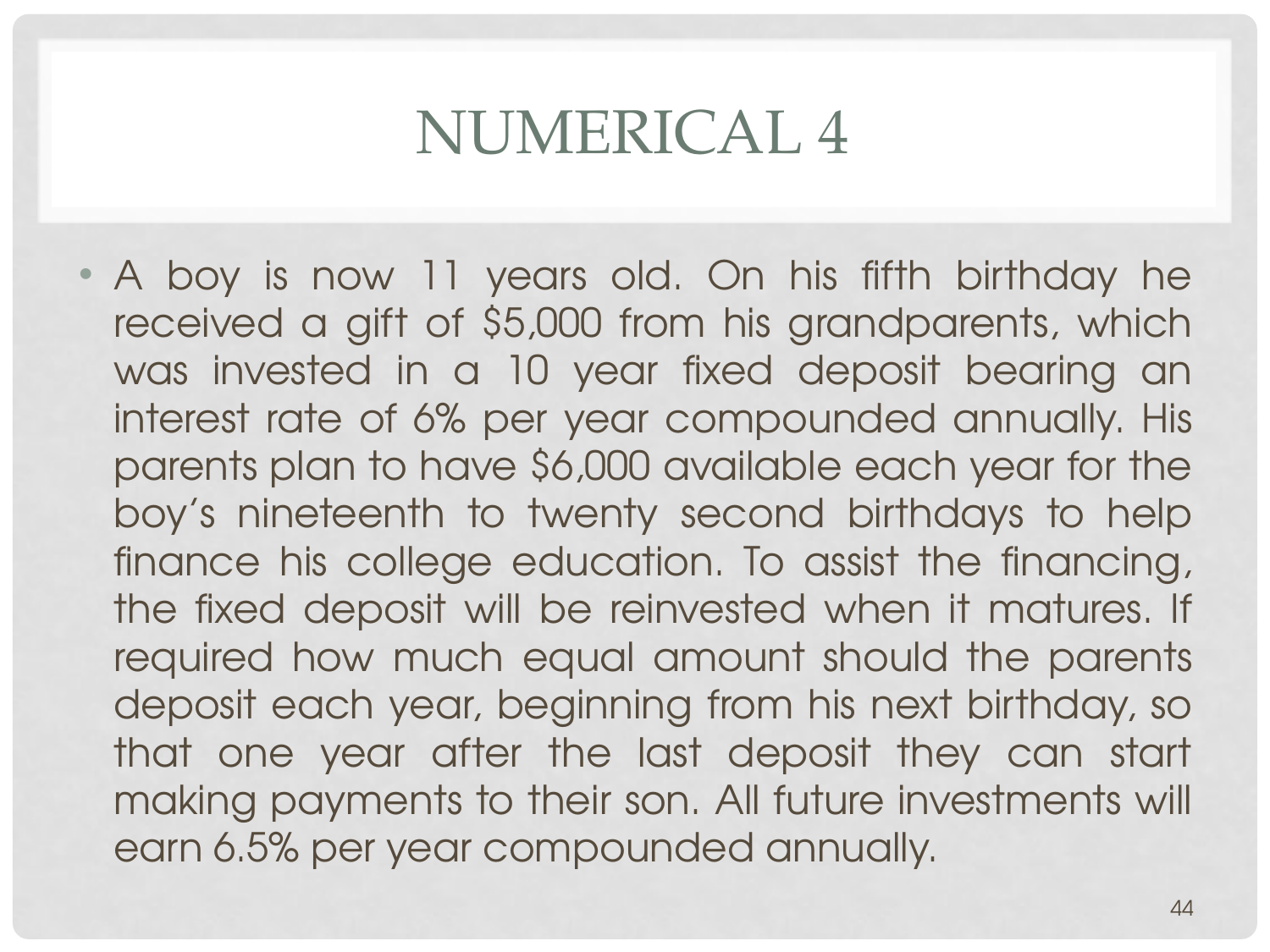

# Numerical 4
A boy is now 11 years old. On his fifth birthday he received a gift of $5,000 from his grandparents, which was invested in a 10 year fixed deposit bearing an interest rate of 6% per year compounded annually. His parents plan to have $6,000 available each year for the boy’s nineteenth to twenty second birthdays to help finance his college education. To assist the financing, the fixed deposit will be reinvested when it matures. If required how much equal amount should the parents deposit each year, beginning from his next birthday, so that one year after the last deposit they can start making payments to their son. All future investments will earn 6.5% per year compounded annually.
44